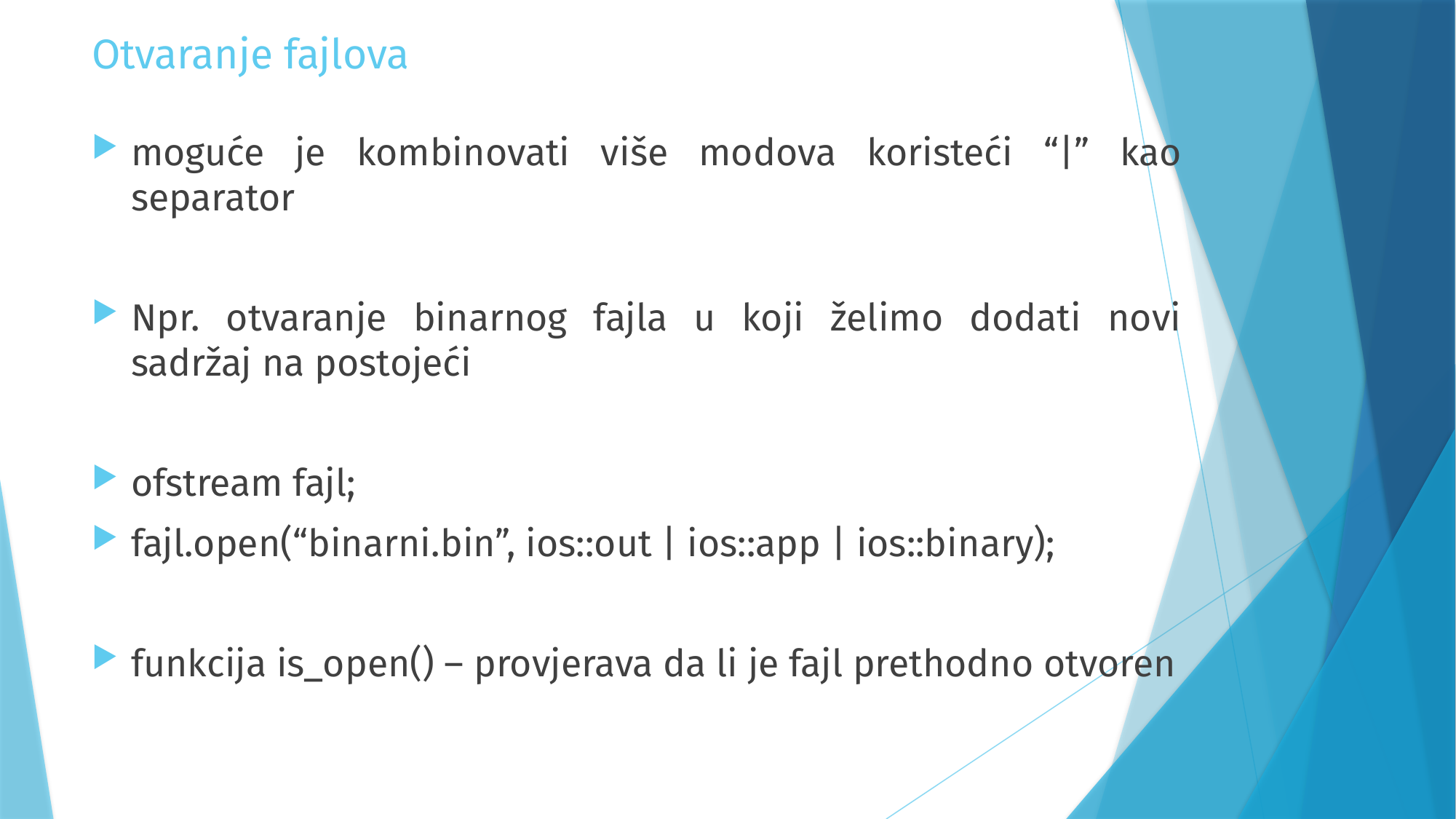

# Otvaranje fajlova
moguće je kombinovati više modova koristeći “|” kao separator

Npr. otvaranje binarnog fajla u koji želimo dodati novi sadržaj na postojeći

ofstream fajl;
fajl.open(“binarni.bin”, ios::out | ios::app | ios::binary);

funkcija is_open() – provjerava da li je fajl prethodno otvoren